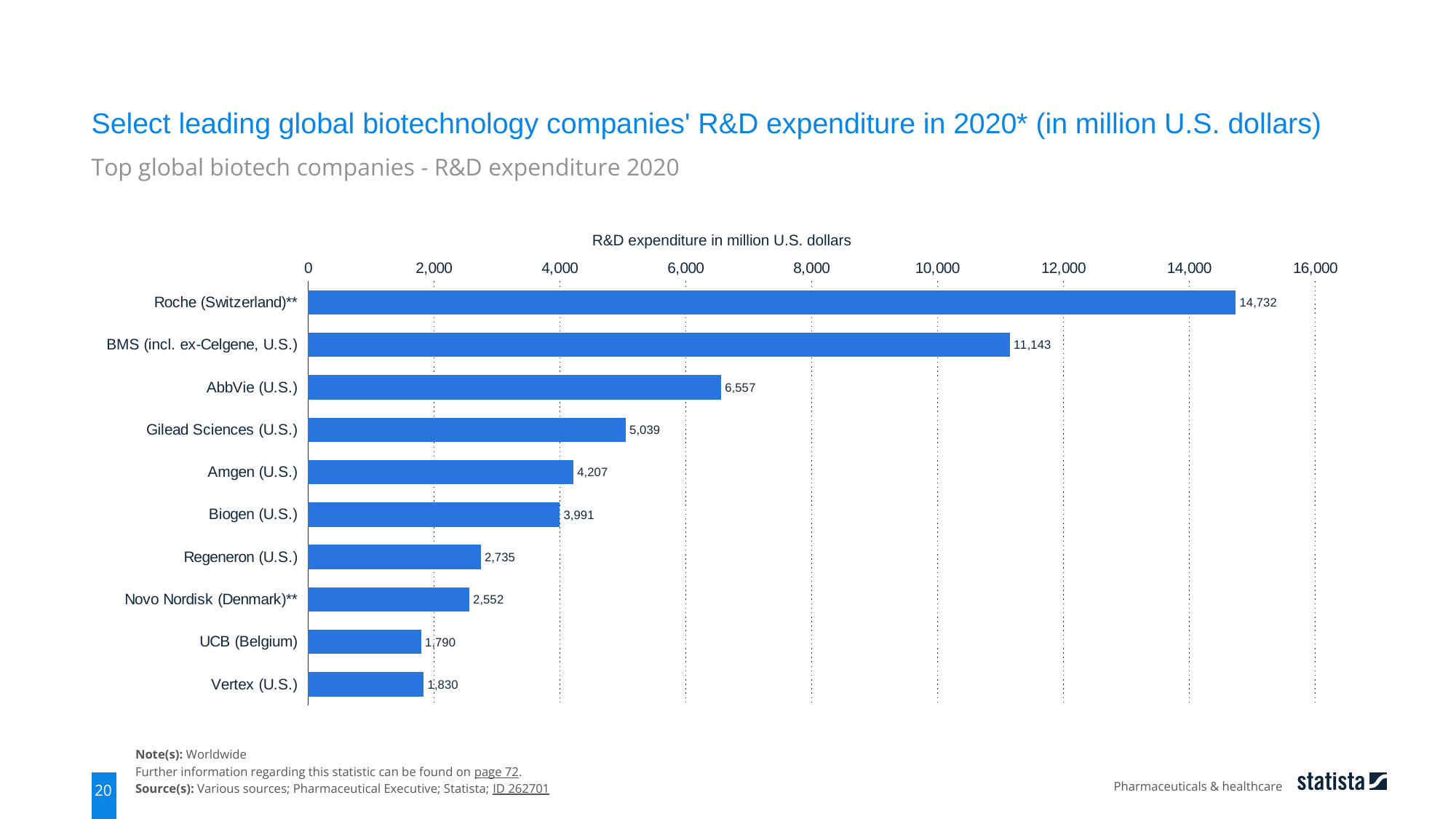

Select leading global biotechnology companies' R&D expenditure in 2020* (in million U.S. dollars)
Top global biotech companies - R&D expenditure 2020
R&D expenditure in million U.S. dollars

### Chart

| Category | 2020 |
|---|---|
| Roche (Switzerland)** | 14732.0 |
| BMS (incl. ex-Celgene, U.S.) | 11143.0 |
| AbbVie (U.S.) | 6557.0 |
| Gilead Sciences (U.S.) | 5039.0 |
| Amgen (U.S.) | 4207.0 |
| Biogen (U.S.) | 3991.0 |
| Regeneron (U.S.) | 2735.0 |
| Novo Nordisk (Denmark)** | 2552.0 |
| UCB (Belgium) | 1790.0 |
| Vertex (U.S.) | 1830.0 |
Note(s): Worldwide
Further information regarding this statistic can be found on page 72.
Source(s): Various sources; Pharmaceutical Executive; Statista; ID 262701
Pharmaceuticals & healthcare

20